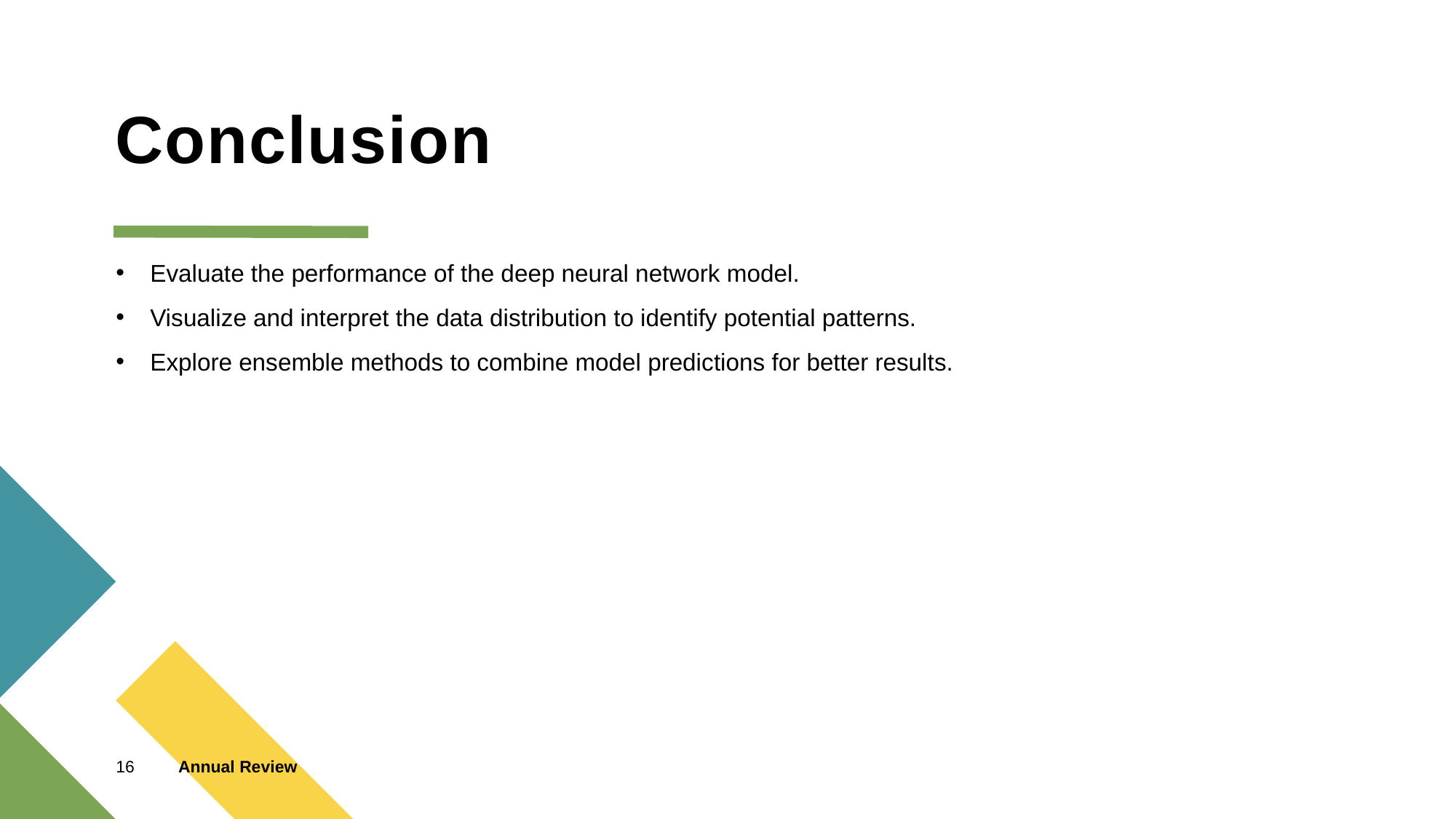

# Conclusion
Evaluate the performance of the deep neural network model.
Visualize and interpret the data distribution to identify potential patterns.
Explore ensemble methods to combine model predictions for better results.

16
Annual Review